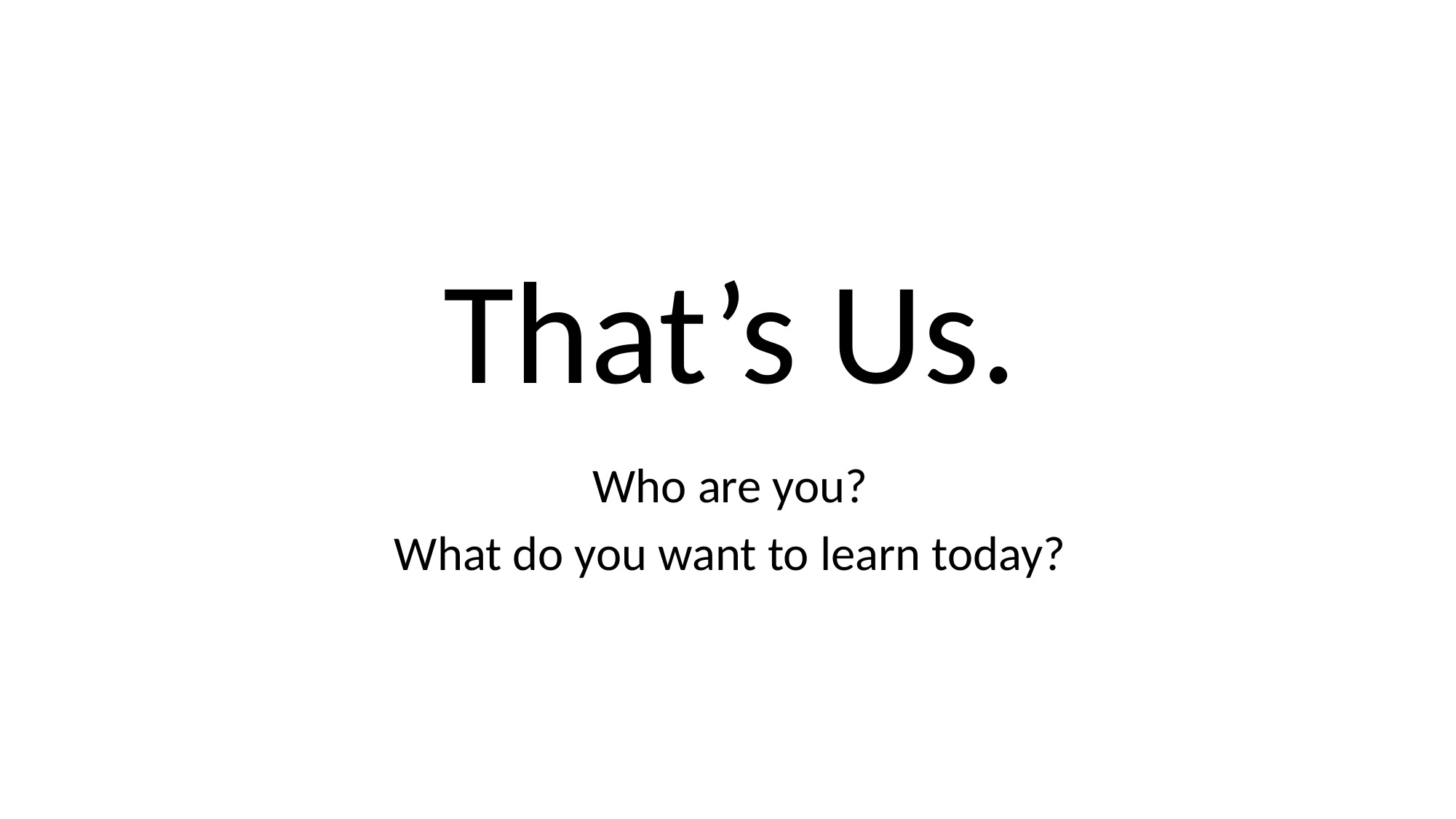

That’s Us.
Who are you?
What do you want to learn today?
# What are we going to talk about?